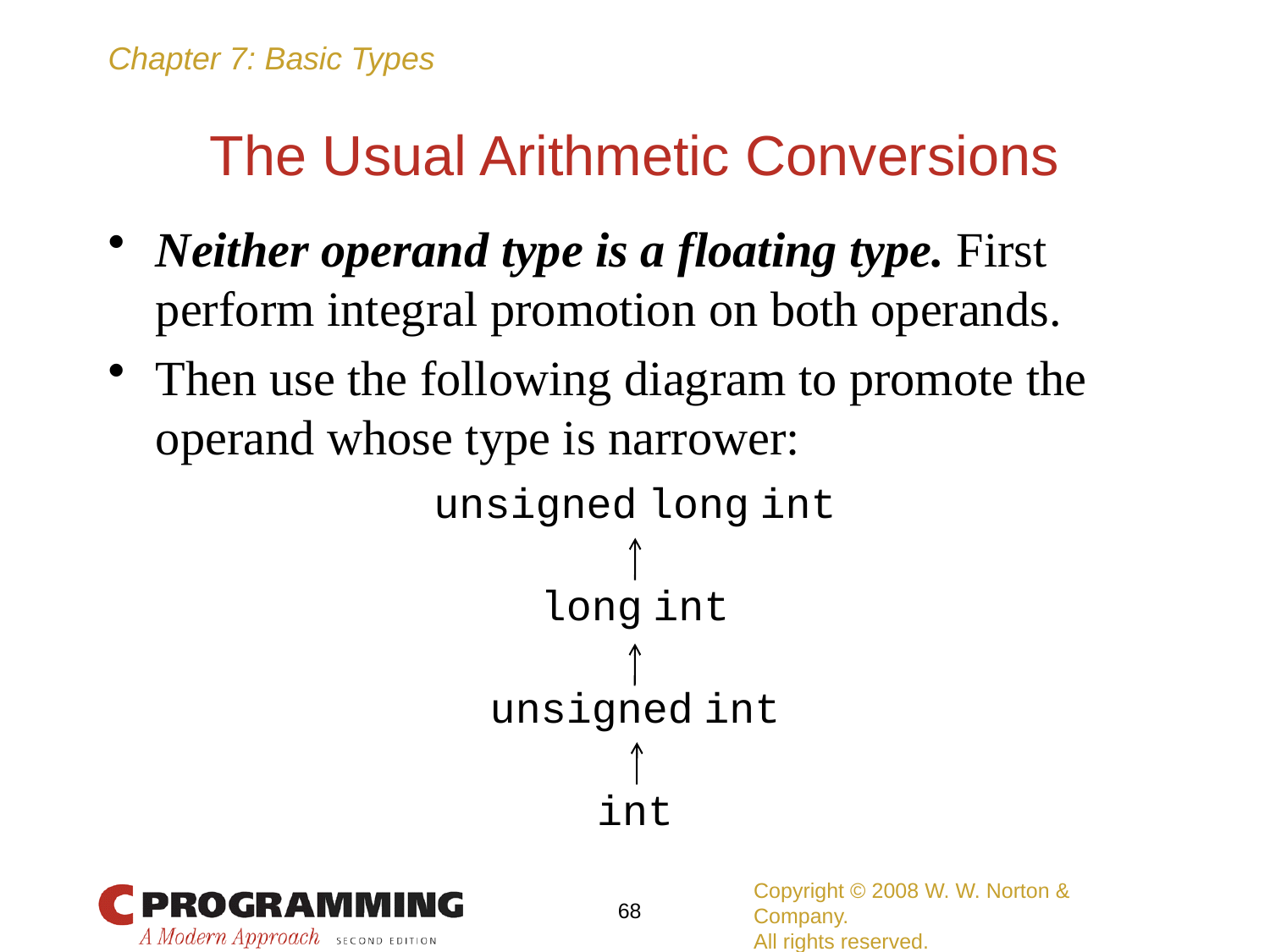

# The Usual Arithmetic Conversions
Neither operand type is a floating type. First perform integral promotion on both operands.
Then use the following diagram to promote the operand whose type is narrower:
unsigned long int

long int

unsigned int

int

Copyright © 2008 W. W. Norton & Company.
All rights reserved.
68